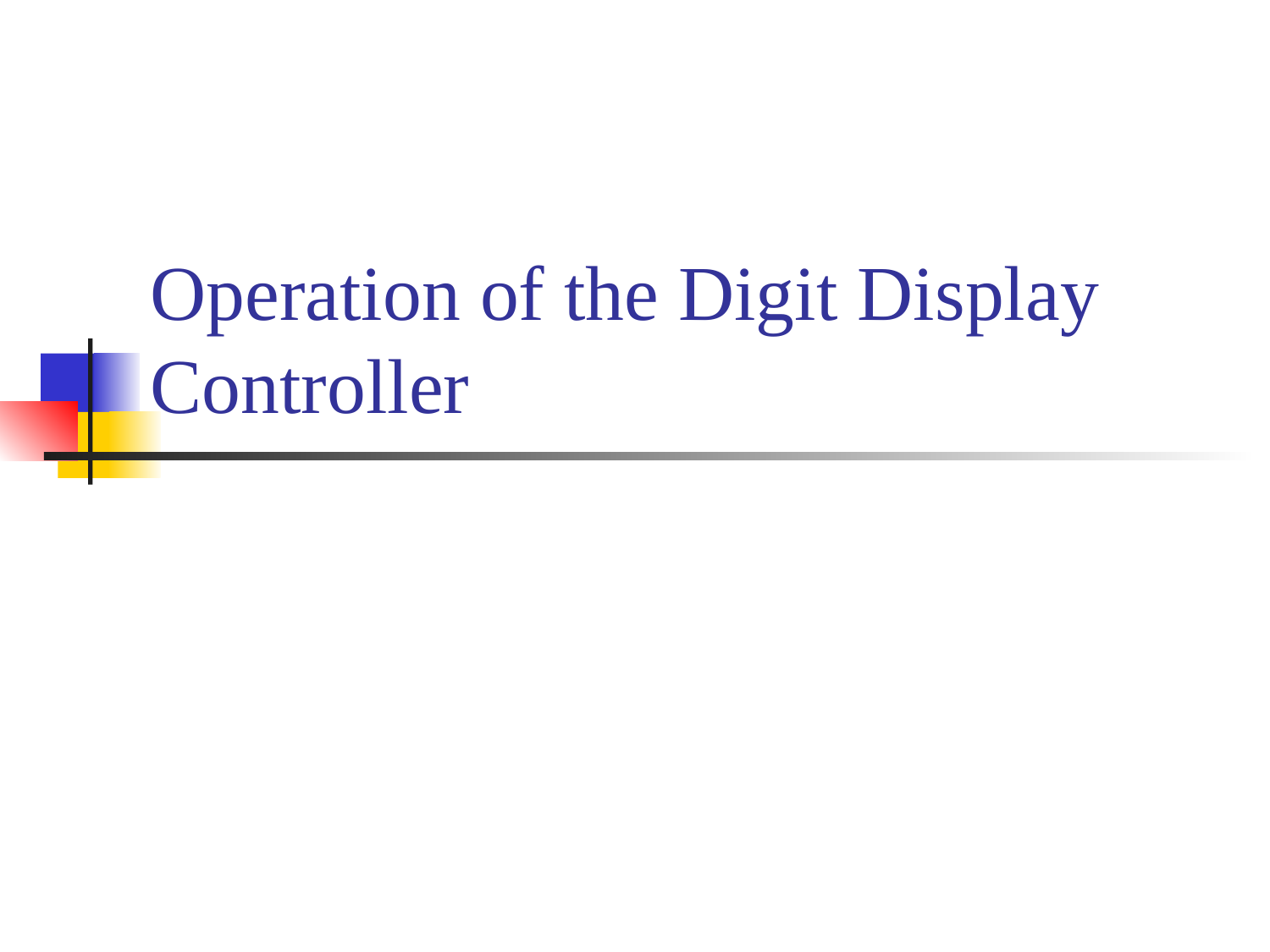

# Operation of the Digit Display Controller